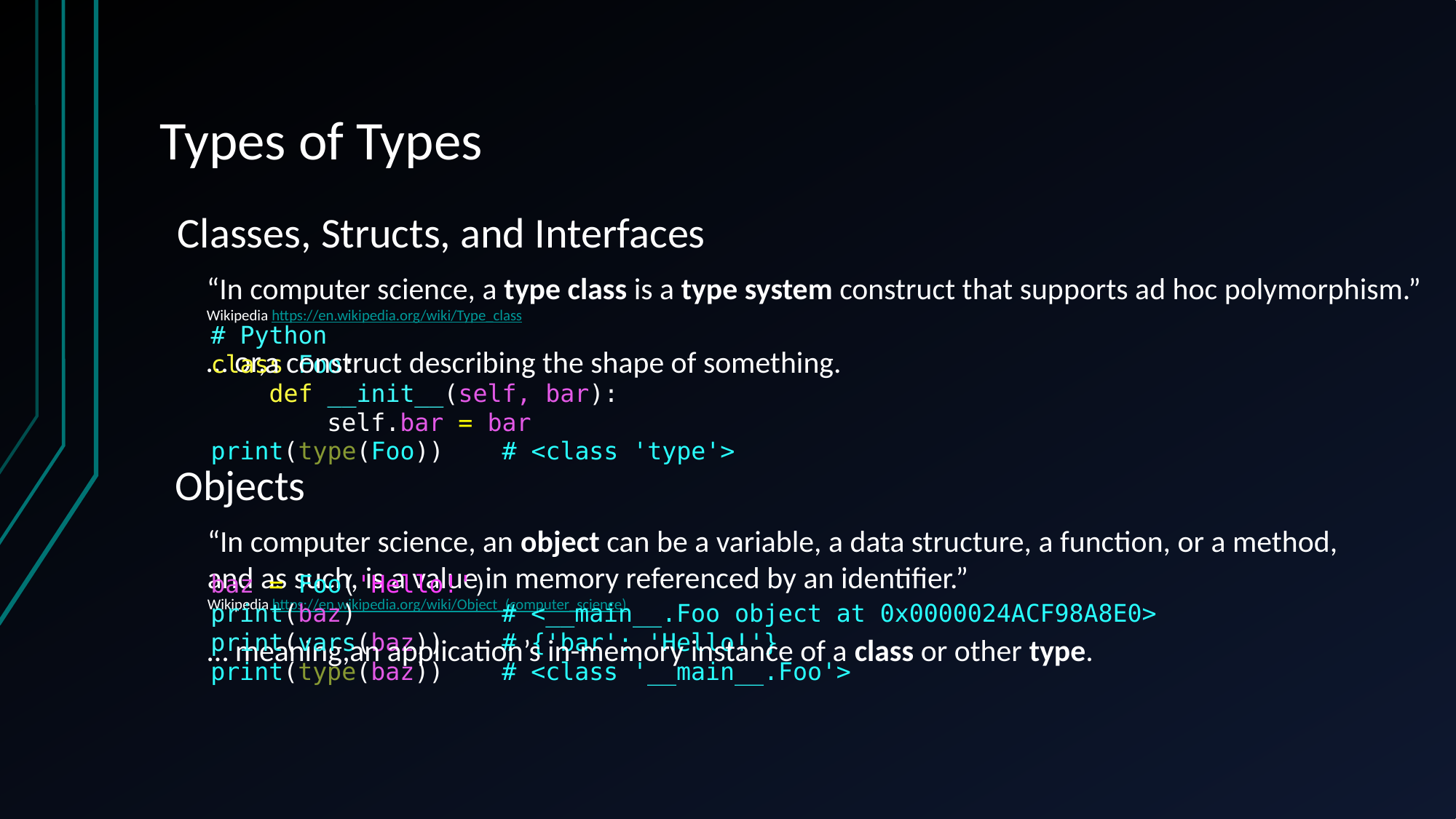

# Types of Types
Classes, Structs, and Interfaces
“In computer science, a type class is a type system construct that supports ad hoc polymorphism.”
Wikipedia https://en.wikipedia.org/wiki/Type_class

… or,
# Python
class Foo:
    def __init__(self, bar):
        self.bar = bar
print(type(Foo))    # <class 'type'>
a construct describing the shape of something.
Objects
“In computer science, an object can be a variable, a data structure, a function, or a method,
and as such, is a value in memory referenced by an identifier.”
Wikipedia https://en.wikipedia.org/wiki/Object_(computer_science)

… meaning,
baz = Foo('Hello!')
print(baz)          # <__main__.Foo object at 0x0000024ACF98A8E0>
print(vars(baz))    # {'bar': 'Hello!'}
print(type(baz))    # <class '__main__.Foo'>
an application’s in-memory instance of a class or other type.